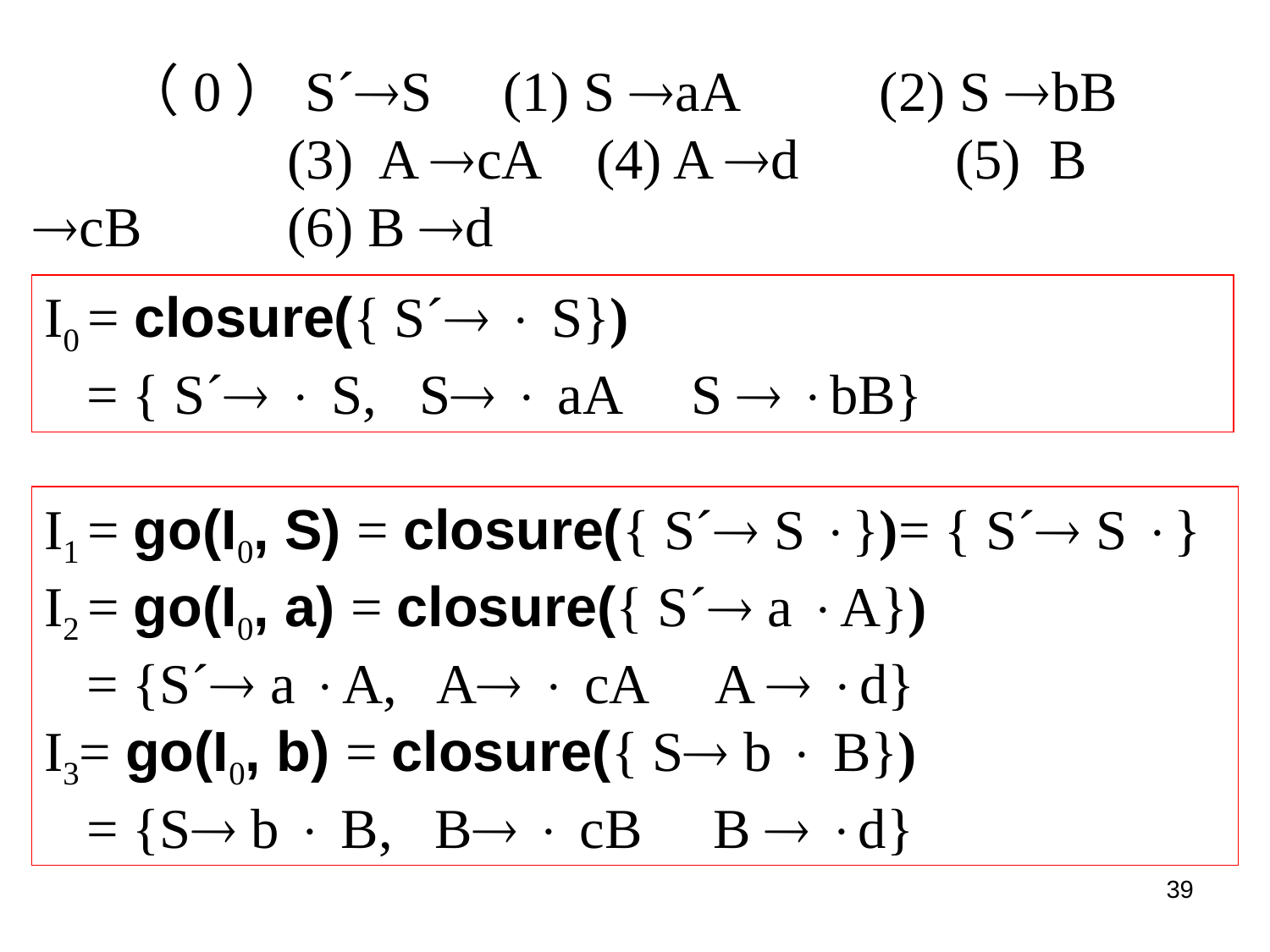

（0）S´→S     (1) S →aA          (2) S →bB               	(3)  A →cA    (4) A →d           (5)  B →cB      	(6) B →d
I0 = closure({ S´→ ⋅ S})
   = { S´→ ⋅ S,   S→ ⋅ aA     S → ⋅bB}
I1 = go(I0, S) = closure({ S´→ S ⋅})= { S´→ S ⋅}
I2 = go(I0, a) = closure({ S´→ a ⋅A})
   = {S´→ a ⋅A,   A→ ⋅ cA     A → ⋅d}
I3= go(I0, b) = closure({ S→ b ⋅ B})
   = {S→ b ⋅ B,   B→ ⋅ cB     B → ⋅d}

39